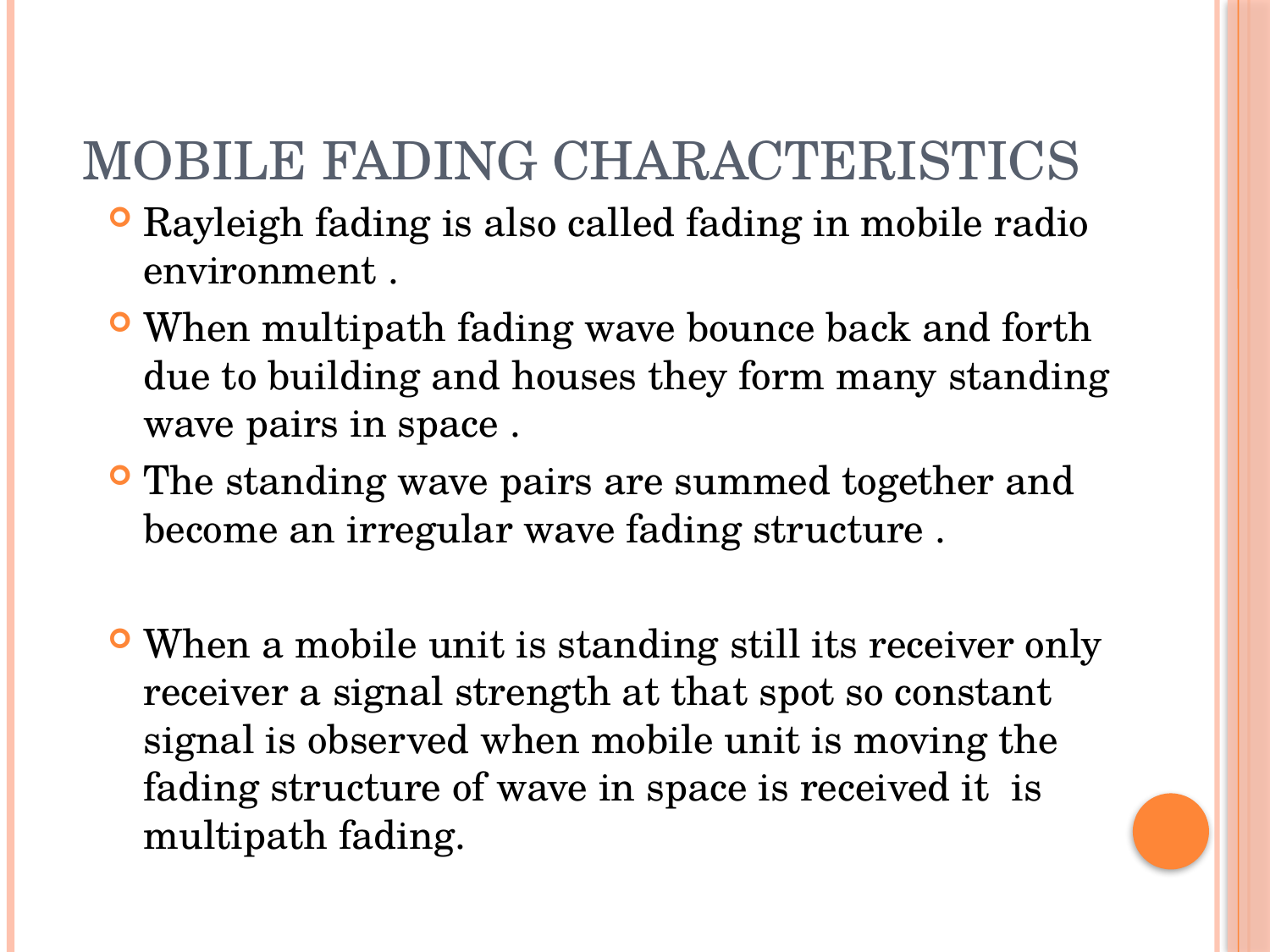

# Mobile fading characteristics
Rayleigh fading is also called fading in mobile radio environment .
When multipath fading wave bounce back and forth due to building and houses they form many standing wave pairs in space .
The standing wave pairs are summed together and become an irregular wave fading structure .

When a mobile unit is standing still its receiver only receiver a signal strength at that spot so constant signal is observed when mobile unit is moving the fading structure of wave in space is received it  is multipath fading.